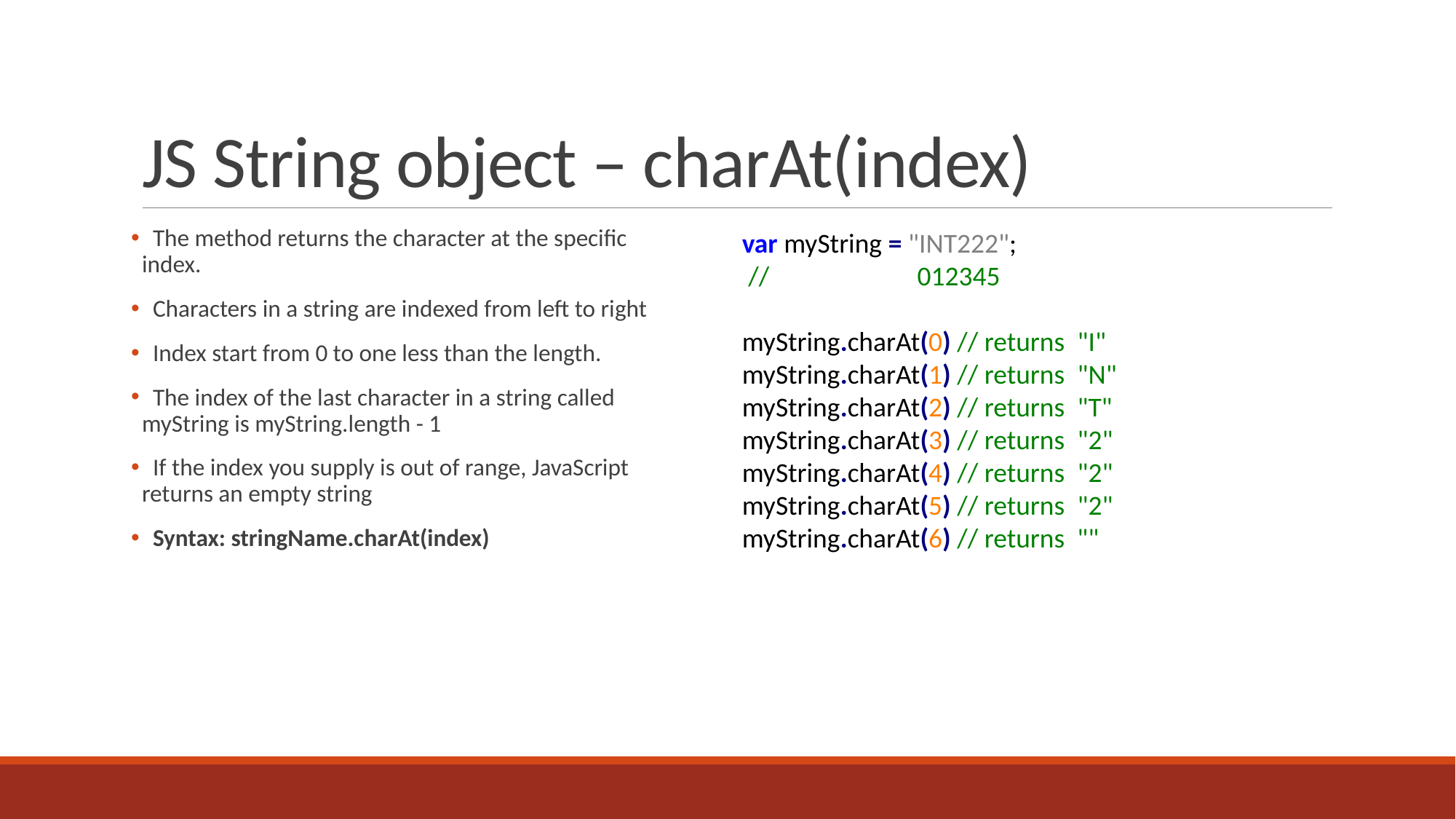

# JS String object – charAt(index)
  The method returns the character at the specific index.
  Characters in a string are indexed from left to right
  Index start from 0 to one less than the length.
  The index of the last character in a string called myString is myString.length - 1
  If the index you supply is out of range, JavaScript returns an empty string
  Syntax: stringName.charAt(index)

var myString = "INT222";
 //                        012345
myString.charAt(0) // returns  "I"
myString.charAt(1) // returns  "N"
myString.charAt(2) // returns  "T"
myString.charAt(3) // returns  "2"
myString.charAt(4) // returns  "2"
myString.charAt(5) // returns  "2"
myString.charAt(6) // returns  ""